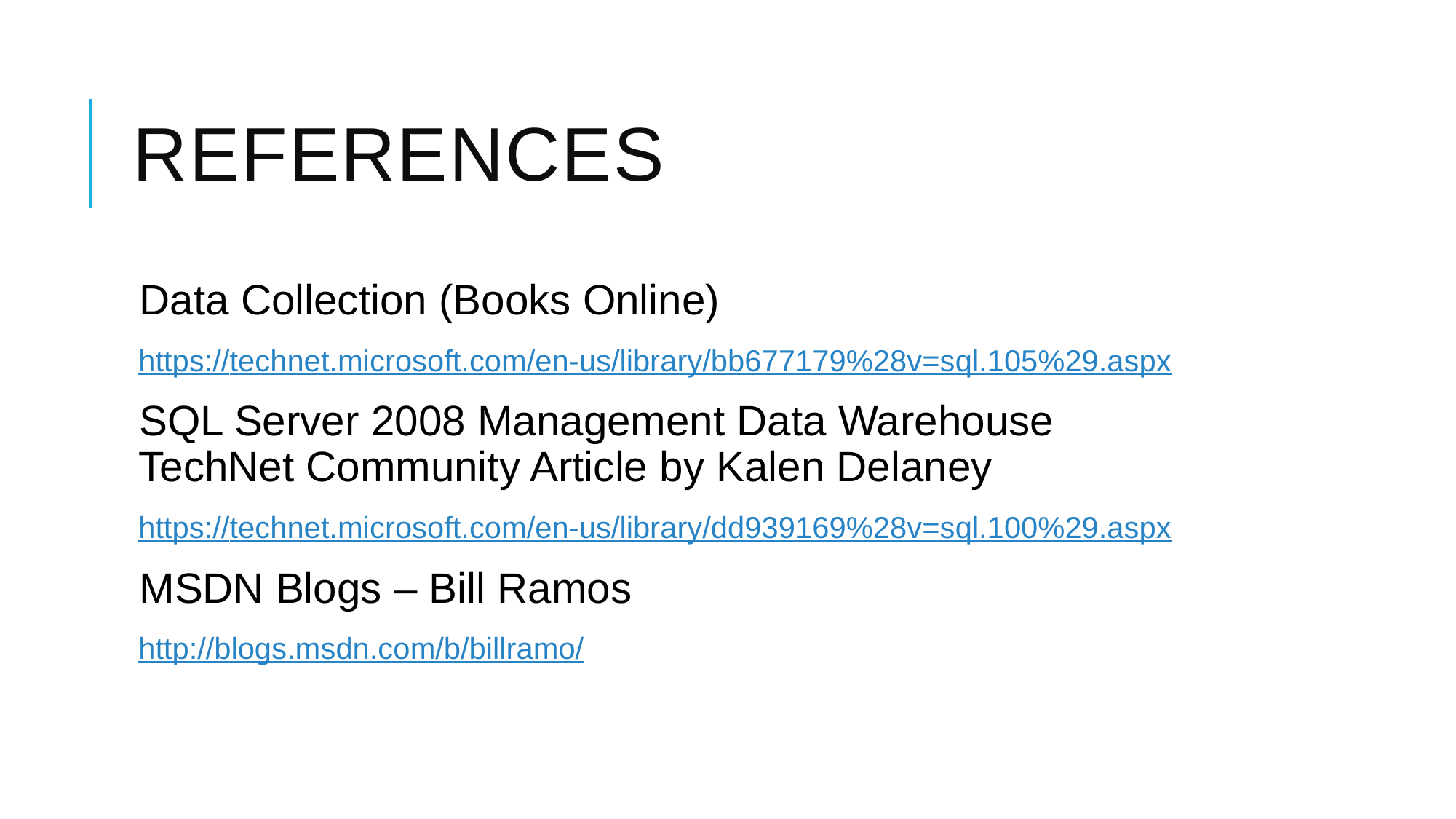

# References
Data Collection (Books Online)
https://technet.microsoft.com/en-us/library/bb677179%28v=sql.105%29.aspx
SQL Server 2008 Management Data Warehouse
TechNet Community Article by Kalen Delaney
https://technet.microsoft.com/en-us/library/dd939169%28v=sql.100%29.aspx
MSDN Blogs – Bill Ramos
http://blogs.msdn.com/b/billramo/